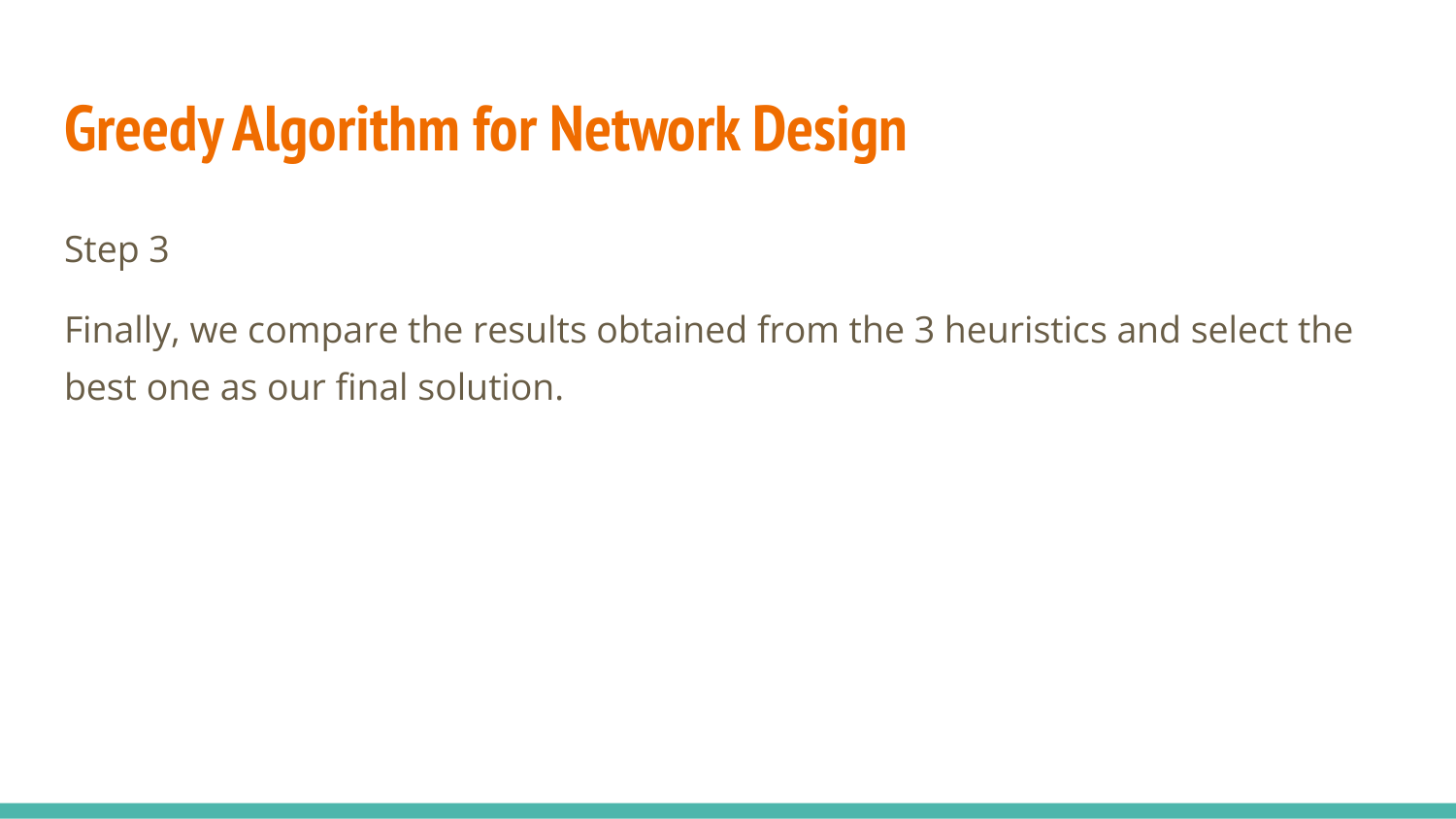

# Greedy Algorithm for Network Design

Step 3
Finally, we compare the results obtained from the 3 heuristics and select the best one as our final solution.